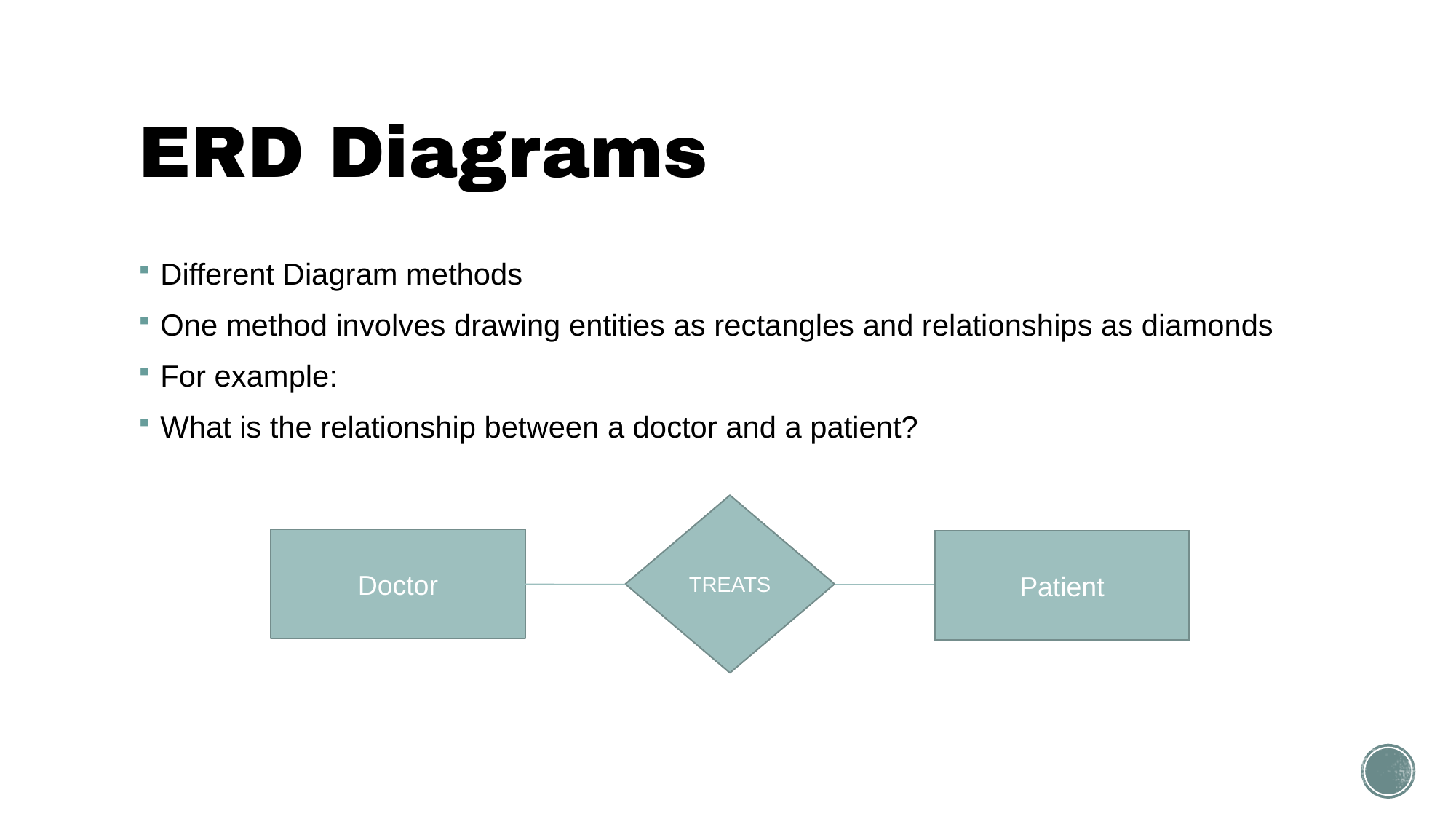

# ERD Diagrams
Different Diagram methods
One method involves drawing entities as rectangles and relationships as diamonds
For example:
What is the relationship between a doctor and a patient?

TREATS
Doctor
Patient